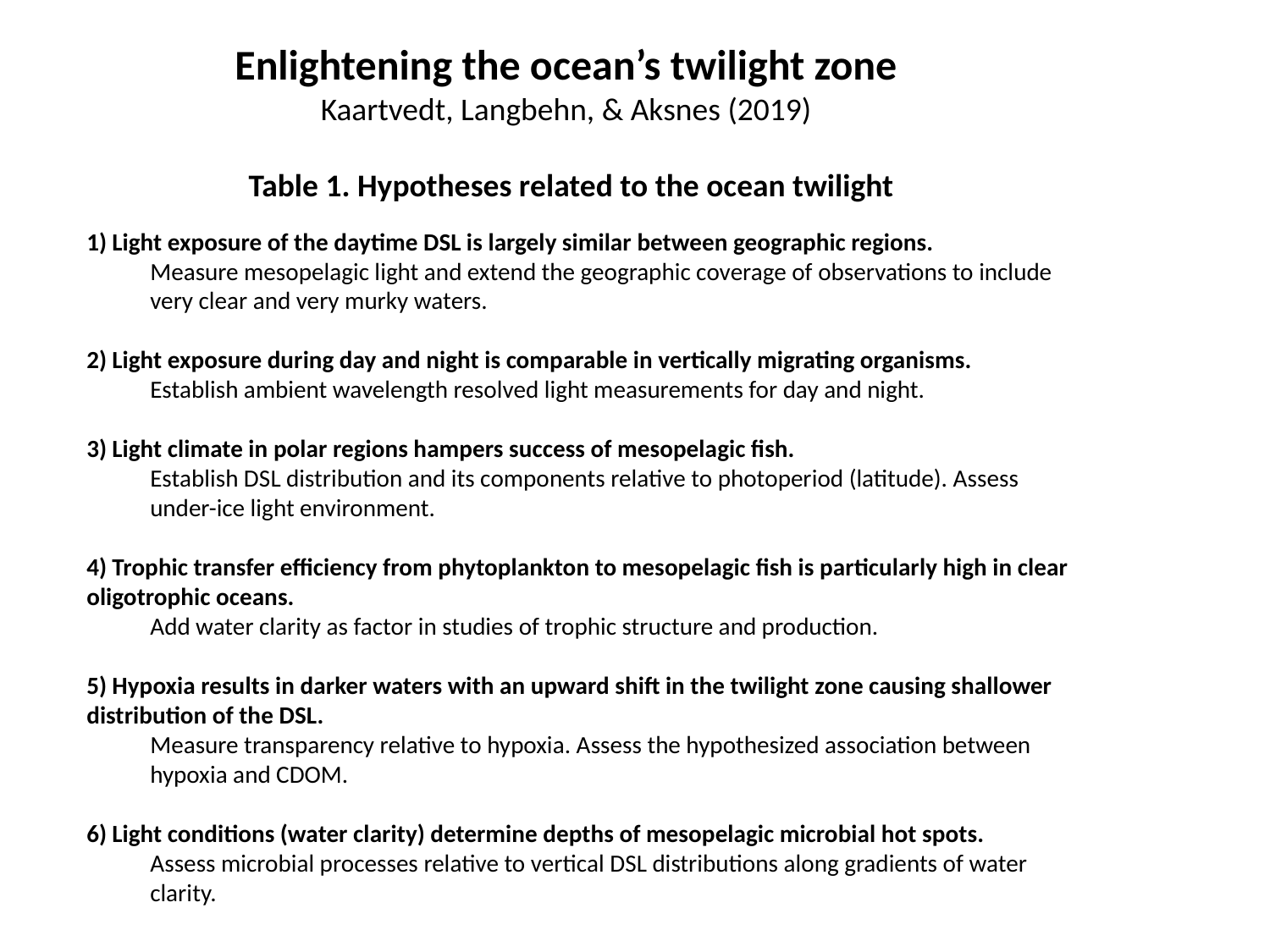

Enlightening the ocean’s twilight zone
Kaartvedt, Langbehn, & Aksnes (2019)
Table 1. Hypotheses related to the ocean twilight
1) Light exposure of the daytime DSL is largely similar between geographic regions.
Measure mesopelagic light and extend the geographic coverage of observations to include very clear and very murky waters.

2) Light exposure during day and night is comparable in vertically migrating organisms.
Establish ambient wavelength resolved light measurements for day and night.

3) Light climate in polar regions hampers success of mesopelagic fish.
Establish DSL distribution and its components relative to photoperiod (latitude). Assess under-ice light environment.

4) Trophic transfer efficiency from phytoplankton to mesopelagic fish is particularly high in clear oligotrophic oceans.
Add water clarity as factor in studies of trophic structure and production.

5) Hypoxia results in darker waters with an upward shift in the twilight zone causing shallower distribution of the DSL.
Measure transparency relative to hypoxia. Assess the hypothesized association between hypoxia and CDOM.

6) Light conditions (water clarity) determine depths of mesopelagic microbial hot spots.
Assess microbial processes relative to vertical DSL distributions along gradients of water clarity.